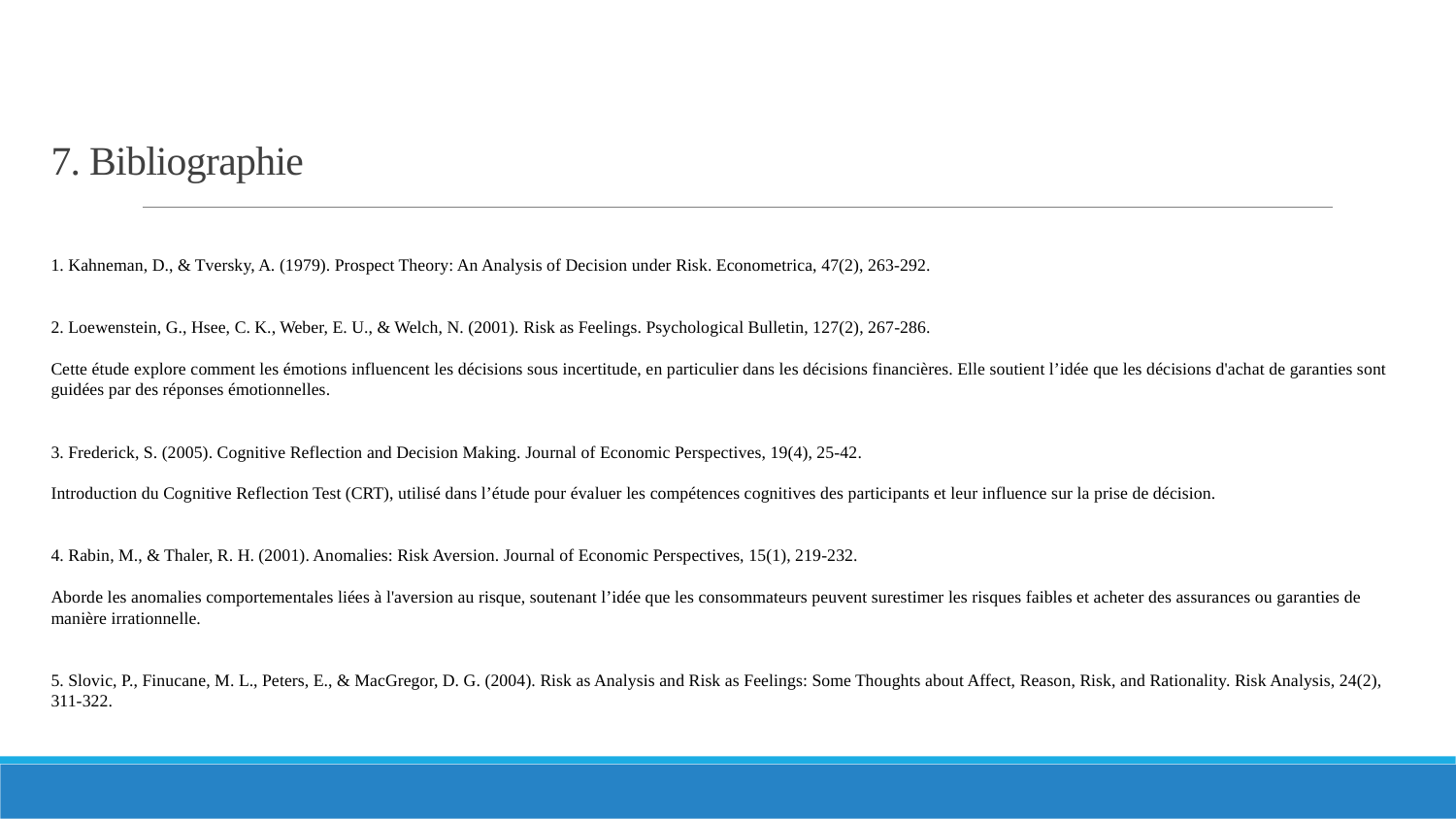

# 7. Bibliographie

1. Kahneman, D., & Tversky, A. (1979). Prospect Theory: An Analysis of Decision under Risk. Econometrica, 47(2), 263-292.

2. Loewenstein, G., Hsee, C. K., Weber, E. U., & Welch, N. (2001). Risk as Feelings. Psychological Bulletin, 127(2), 267-286.

Cette étude explore comment les émotions influencent les décisions sous incertitude, en particulier dans les décisions financières. Elle soutient l’idée que les décisions d'achat de garanties sont guidées par des réponses émotionnelles.

3. Frederick, S. (2005). Cognitive Reflection and Decision Making. Journal of Economic Perspectives, 19(4), 25-42.

Introduction du Cognitive Reflection Test (CRT), utilisé dans l’étude pour évaluer les compétences cognitives des participants et leur influence sur la prise de décision.

4. Rabin, M., & Thaler, R. H. (2001). Anomalies: Risk Aversion. Journal of Economic Perspectives, 15(1), 219-232.

Aborde les anomalies comportementales liées à l'aversion au risque, soutenant l’idée que les consommateurs peuvent surestimer les risques faibles et acheter des assurances ou garanties de manière irrationnelle.

5. Slovic, P., Finucane, M. L., Peters, E., & MacGregor, D. G. (2004). Risk as Analysis and Risk as Feelings: Some Thoughts about Affect, Reason, Risk, and Rationality. Risk Analysis, 24(2), 311-322.